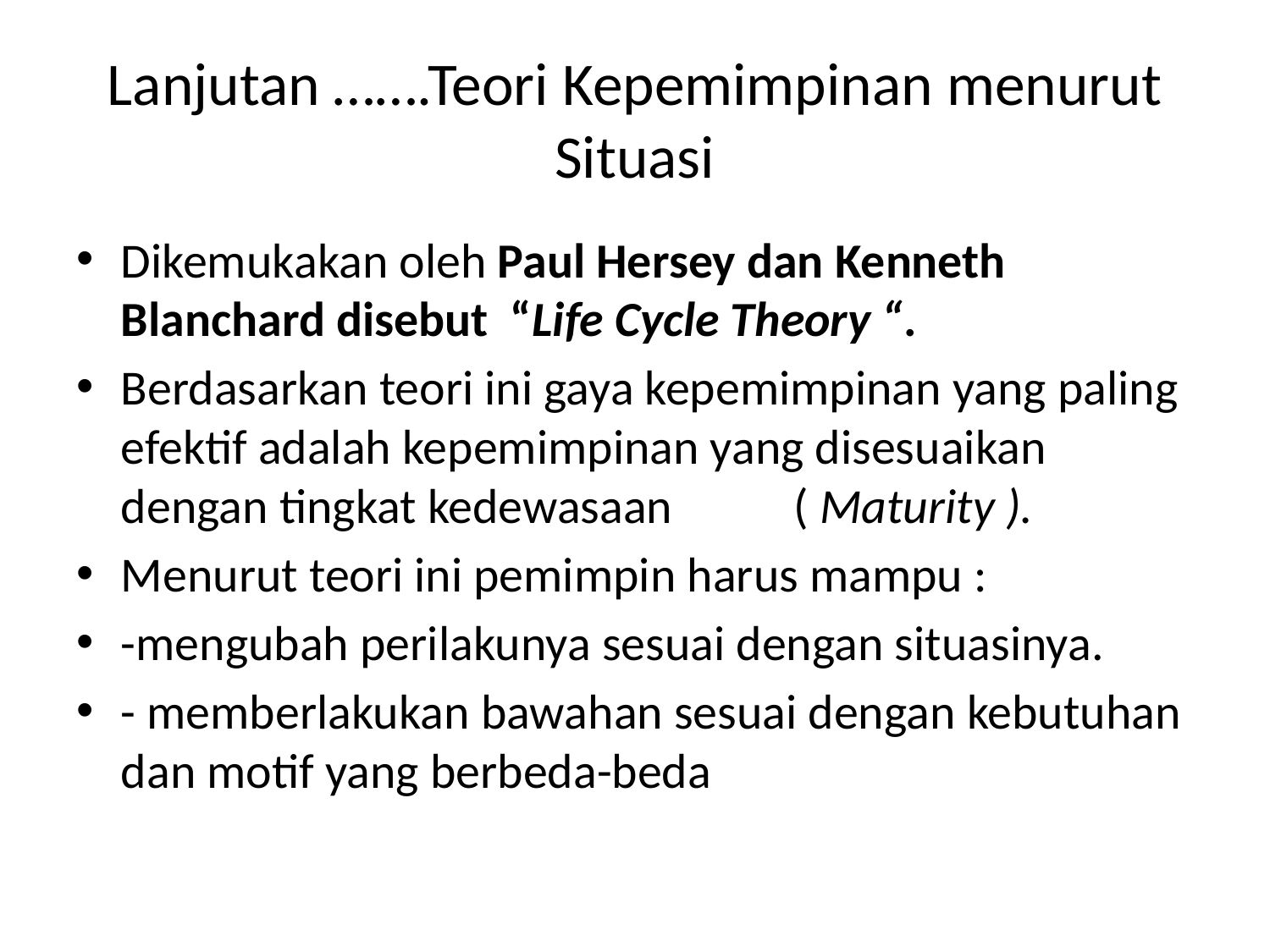

# Lanjutan …….Teori Kepemimpinan menurut Situasi
Dikemukakan oleh Paul Hersey dan Kenneth Blanchard disebut  “Life Cycle Theory “.
Berdasarkan teori ini gaya kepemimpinan yang paling efektif adalah kepemimpinan yang disesuaikan dengan tingkat kedewasaan           ( Maturity ).
Menurut teori ini pemimpin harus mampu :
-mengubah perilakunya sesuai dengan situasinya.
- memberlakukan bawahan sesuai dengan kebutuhan dan motif yang berbeda-beda